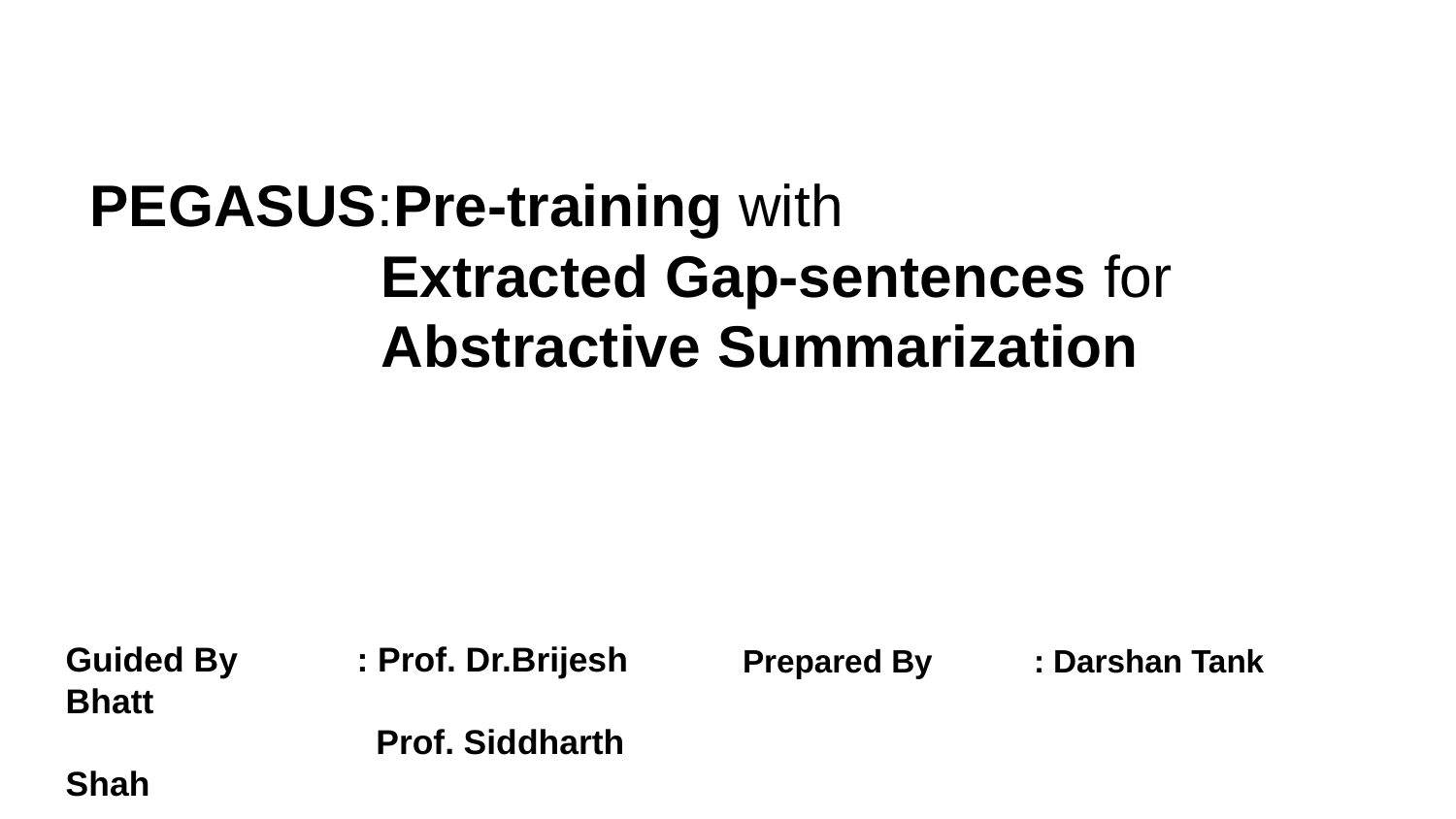

PEGASUS:Pre-training with
Extracted Gap-sentences for   Abstractive Summarization
Guided By	: Prof. Dr.Brijesh Bhatt
		  Prof. Siddharth Shah
Prepared By	: Darshan Tank